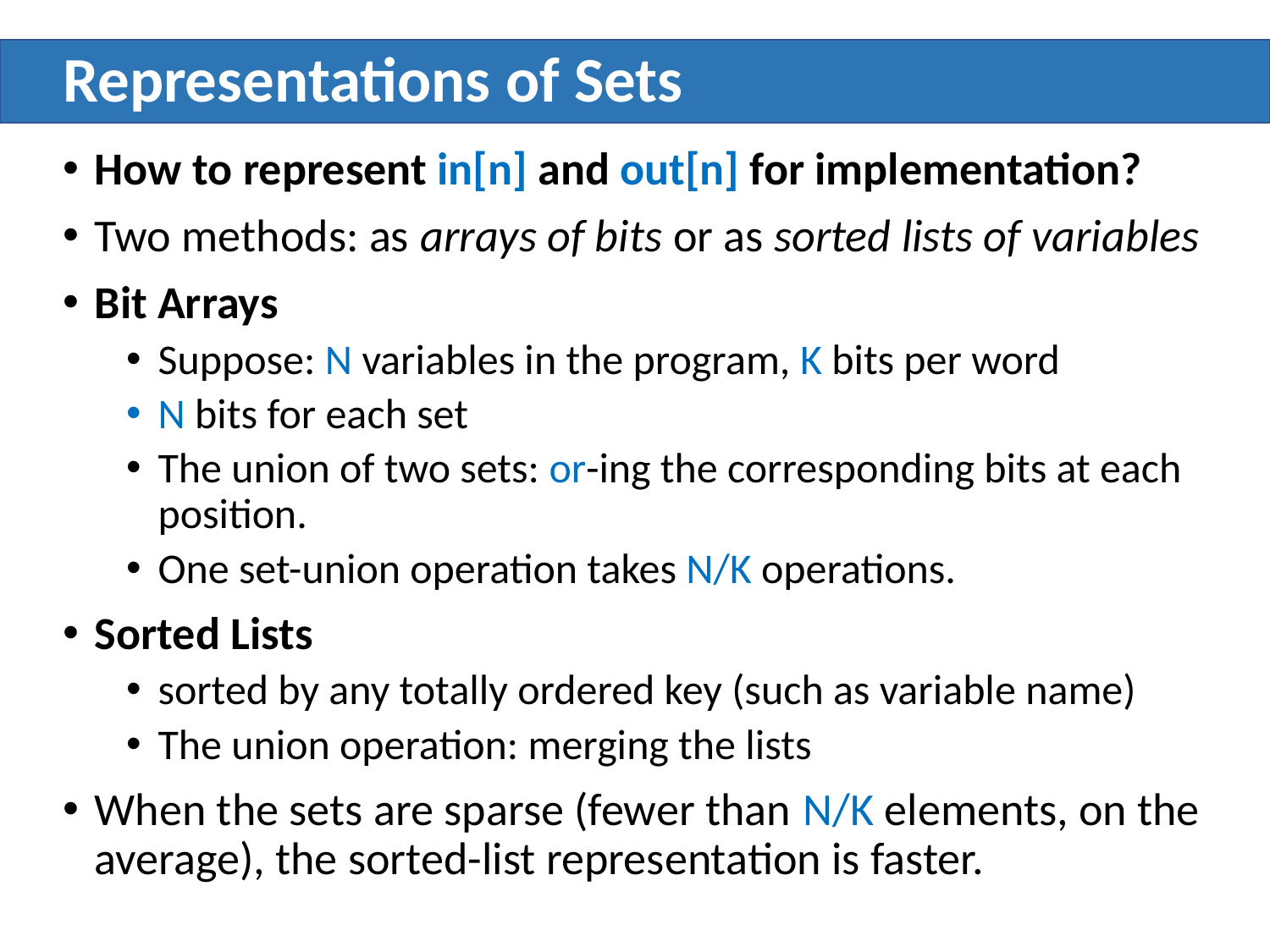

# Representations of Sets
How to represent in[n] and out[n] for implementation?
Two methods: as arrays of bits or as sorted lists of variables
Bit Arrays (for dense set)
Suppose: N variables in the program, K bits per word
N bits for each set
The union of two sets: or-ing the corresponding bits at each position.
One set-union operation takes N/K operations.
Sorted Lists (for sparse set)
sorted by any totally ordered key (such as variable name)
The union operation: merging the lists
When the sets are sparse (fewer than N/K elements, on the average), the sorted-list representation is faster.